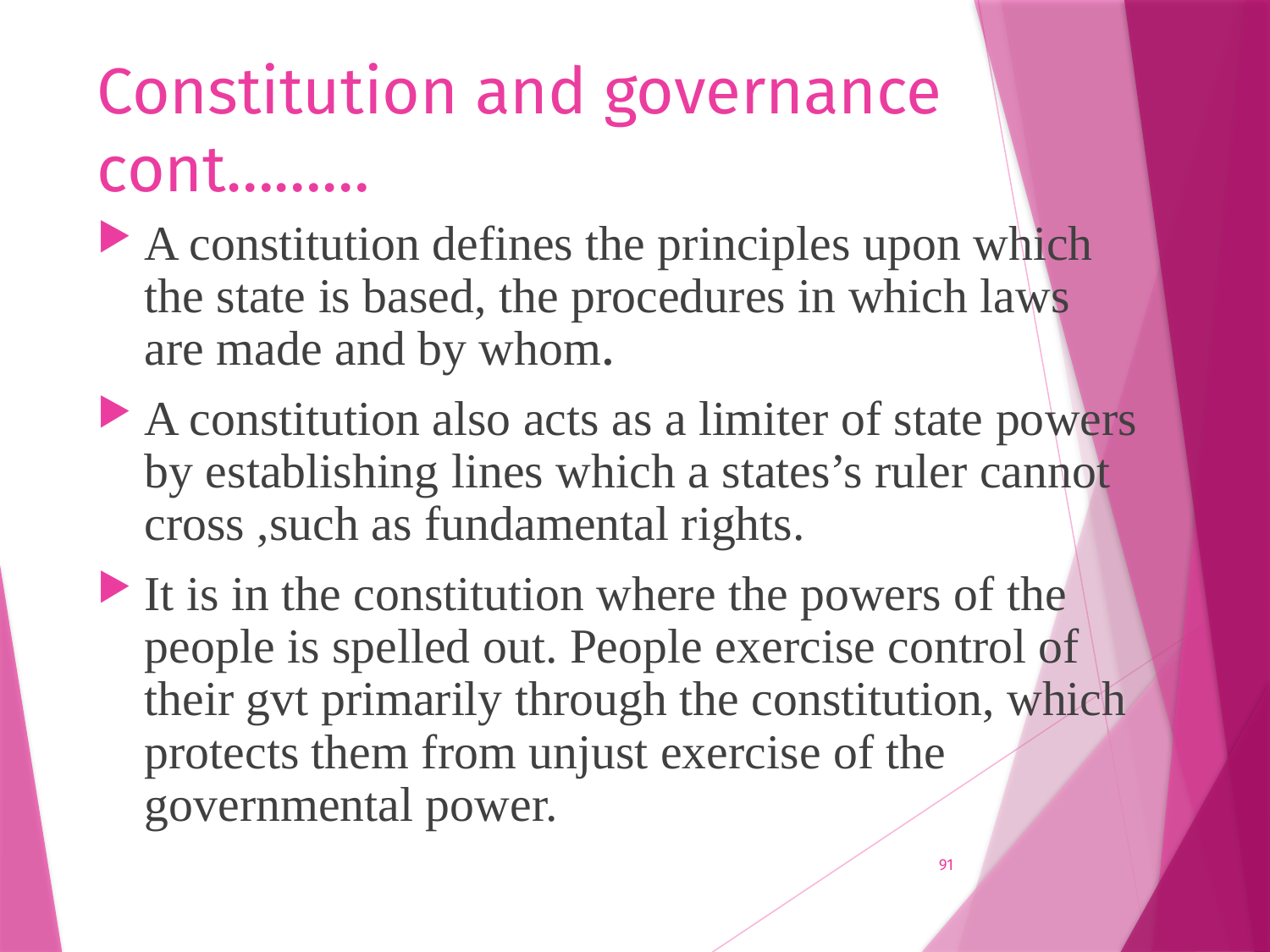

# Constitution and governance cont………
A constitution defines the principles upon which the state is based, the procedures in which laws are made and by whom.
A constitution also acts as a limiter of state powers by establishing lines which a states’s ruler cannot cross ,such as fundamental rights.
It is in the constitution where the powers of the people is spelled out. People exercise control of their gvt primarily through the constitution, which protects them from unjust exercise of the governmental power.

91